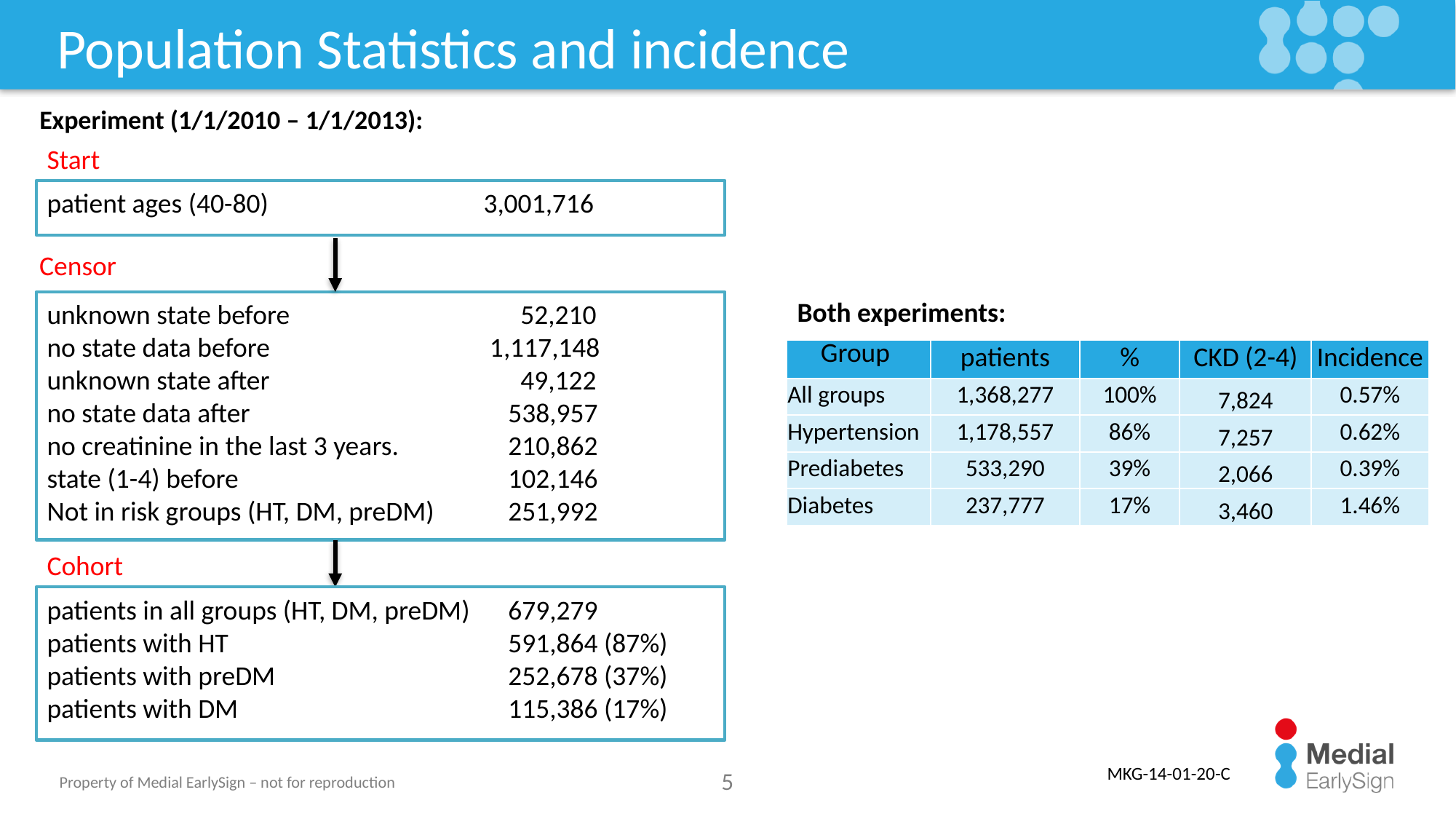

# Population Statistics and incidence
Experiment (1/1/2010 – 1/1/2013):

Start
patient ages (40-80) 		3,001,716
Censor
unknown state before 	 	      52,210
no state data before  		 1,117,148
unknown state after 		      49,122
no state data after 	 		    538,957
no creatinine in the last 3 years. 	    210,862
state (1-4) before 	 		    102,146
Not in risk groups (HT, DM, preDM) 	    251,992

Both experiments:
| Group | patients | % | CKD (2-4) | Incidence |
| --- | --- | --- | --- | --- |
| All groups | 1,368,277 | 100% | 7,824 | 0.57% |
| Hypertension | 1,178,557 | 86% | 7,257 | 0.62% |
| Prediabetes | 533,290 | 39% | 2,066 | 0.39% |
| Diabetes | 237,777 | 17% | 3,460 | 1.46% |
Cohort
patients in all groups (HT, DM, preDM) 	    679,279
patients with HT 			    591,864 (87%)
patients with preDM 		    252,678 (37%)
patients with DM	 		    115,386 (17%)